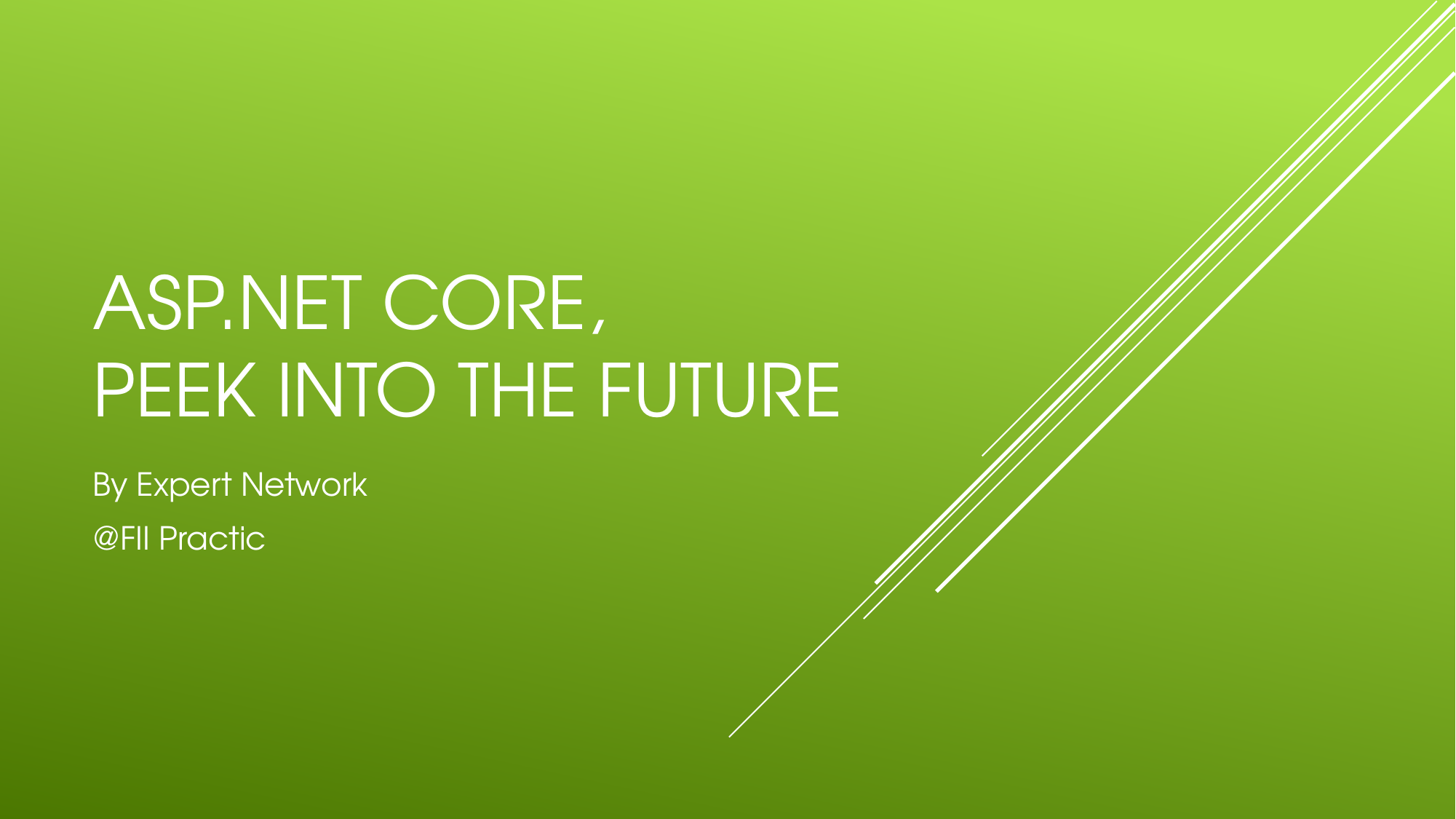

# ASP.NET CORE, PEEK INTO THE FUTURE
By Expert Network
@FII Practic